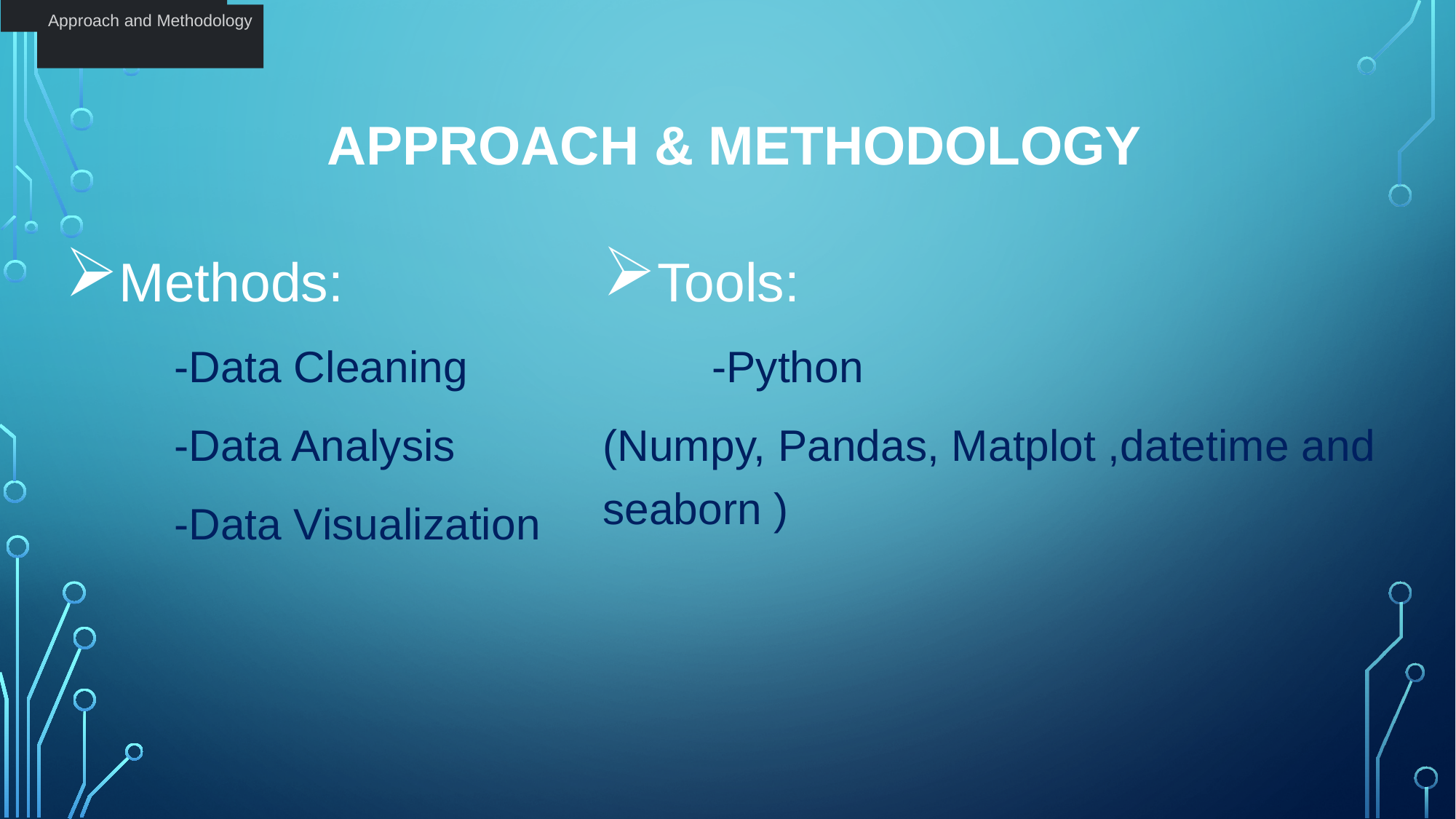

Approach and Methodology

Approach and Methodology

# Approach & Methodology
Methods:
	-Data Cleaning
	-Data Analysis
	-Data Visualization

Tools:
	-Python
(Numpy, Pandas, Matplot ,datetime and seaborn )